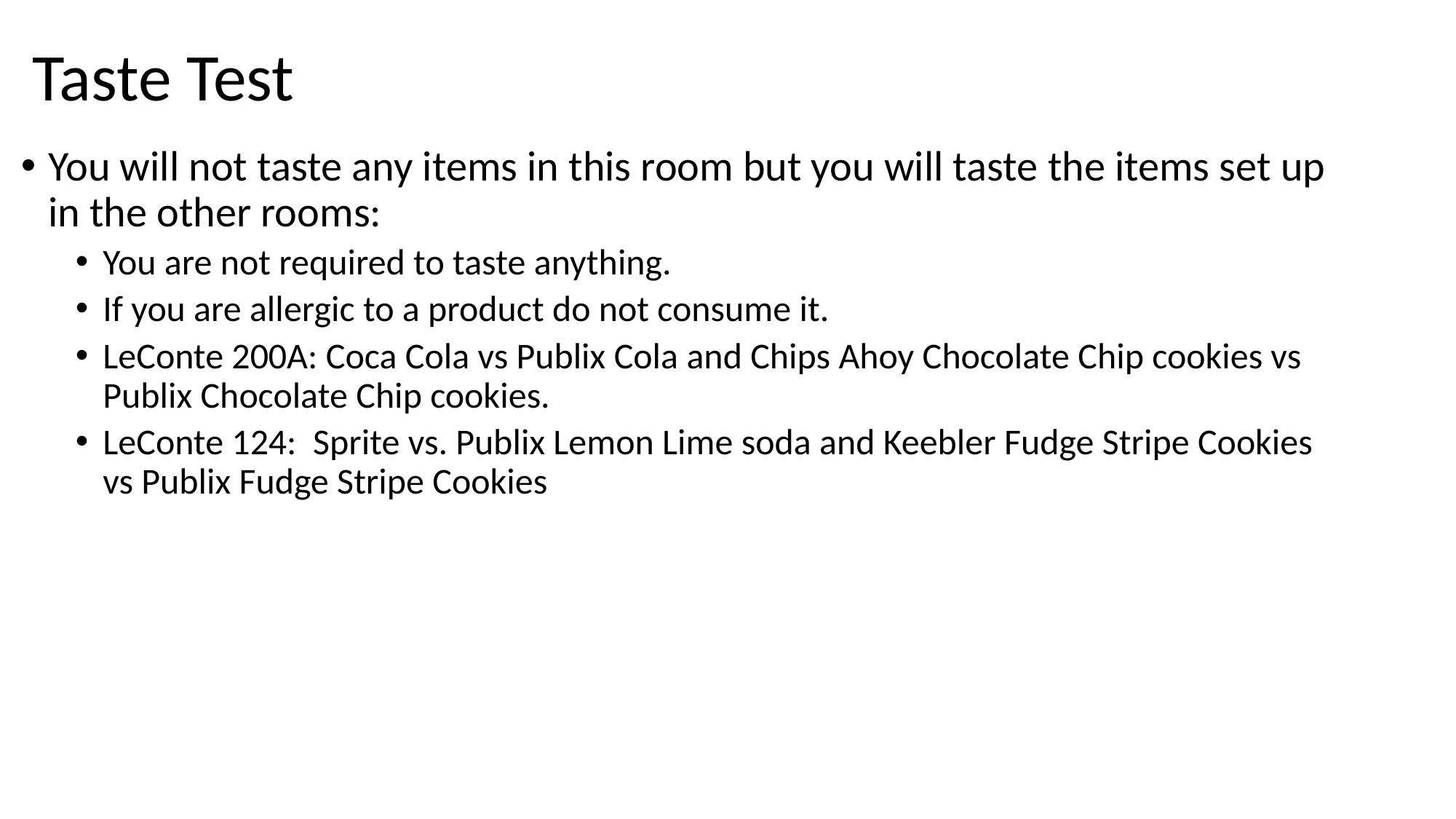

# Taste Test
You will not taste any items in this room but you will taste the items set up in the other rooms:
You are not required to taste anything.
If you are allergic to a product do not consume it.
LeConte 200A: Coca Cola vs Publix Cola and Chips Ahoy Chocolate Chip cookies vs Publix Chocolate Chip cookies.
LeConte 124:  Sprite vs. Publix Lemon Lime soda and Keebler Fudge Stripe Cookies vs Publix Fudge Stripe Cookies